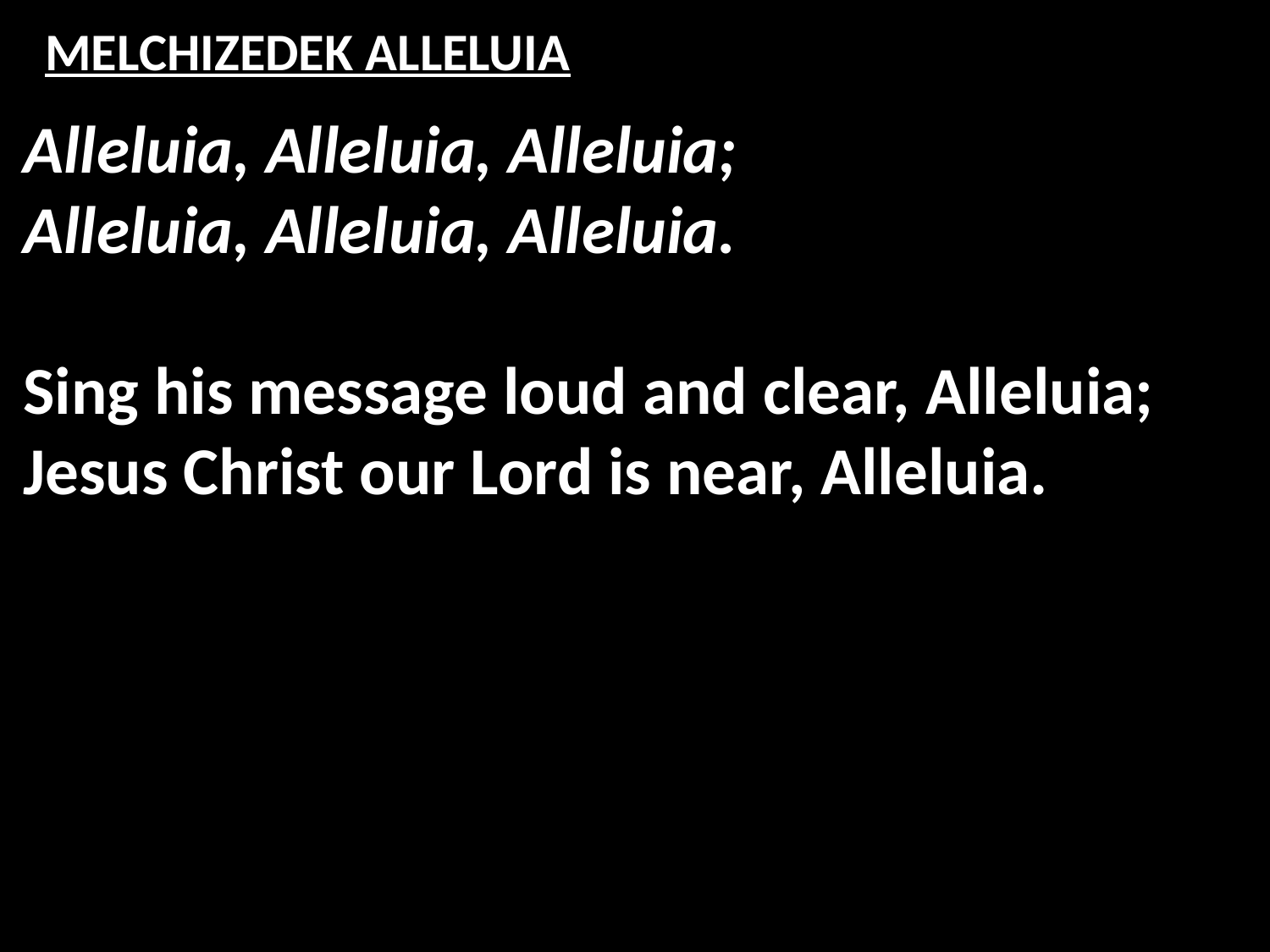

# MELCHIZEDEK ALLELUIA
Alleluia, Alleluia, Alleluia;
Alleluia, Alleluia, Alleluia.

Sing his message loud and clear, Alleluia;
Jesus Christ our Lord is near, Alleluia.